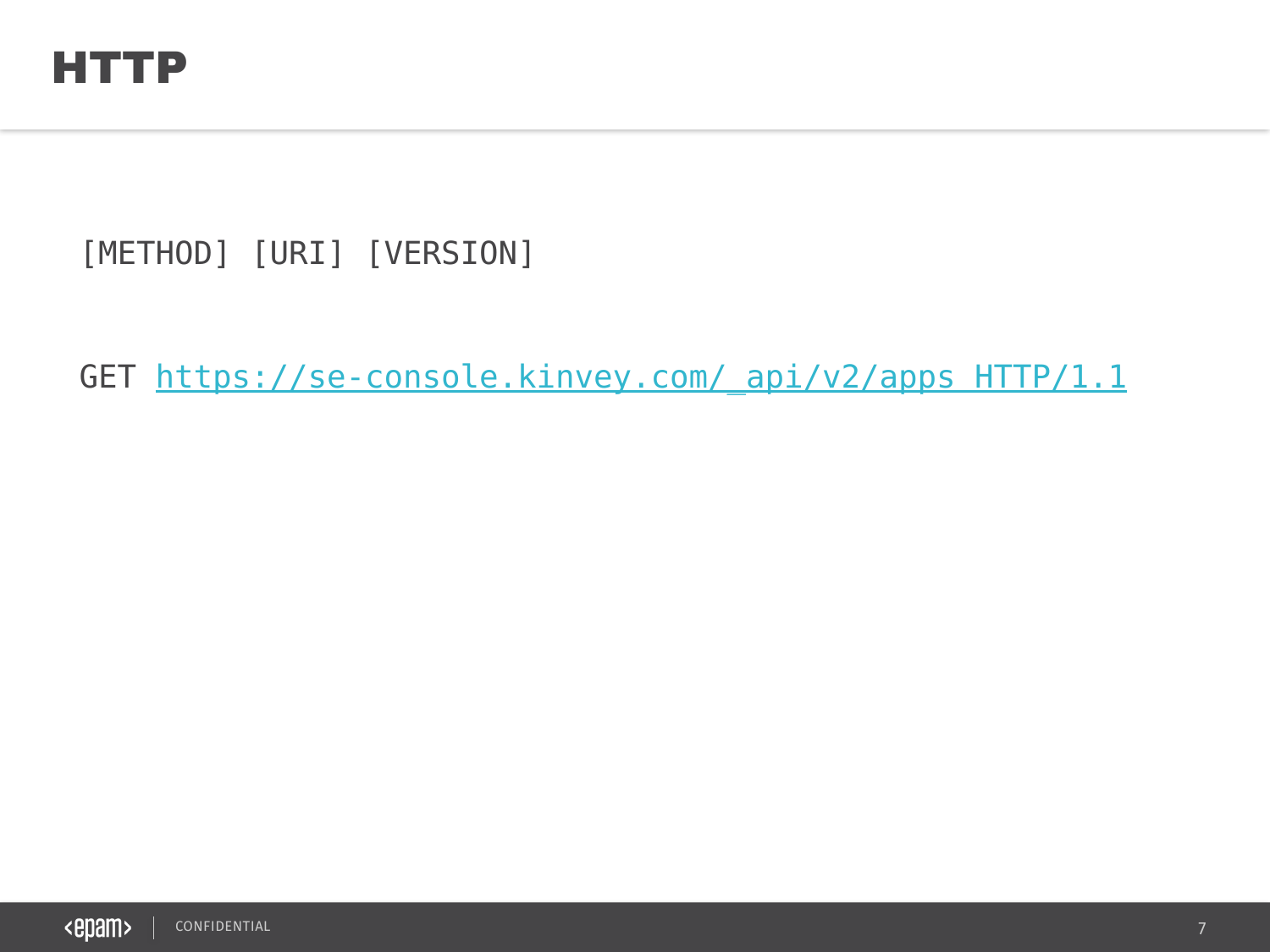

HTTP
[METHOD] [URI] [VERSION]
GET https://se-console.kinvey.com/_api/v2/apps HTTP/1.1